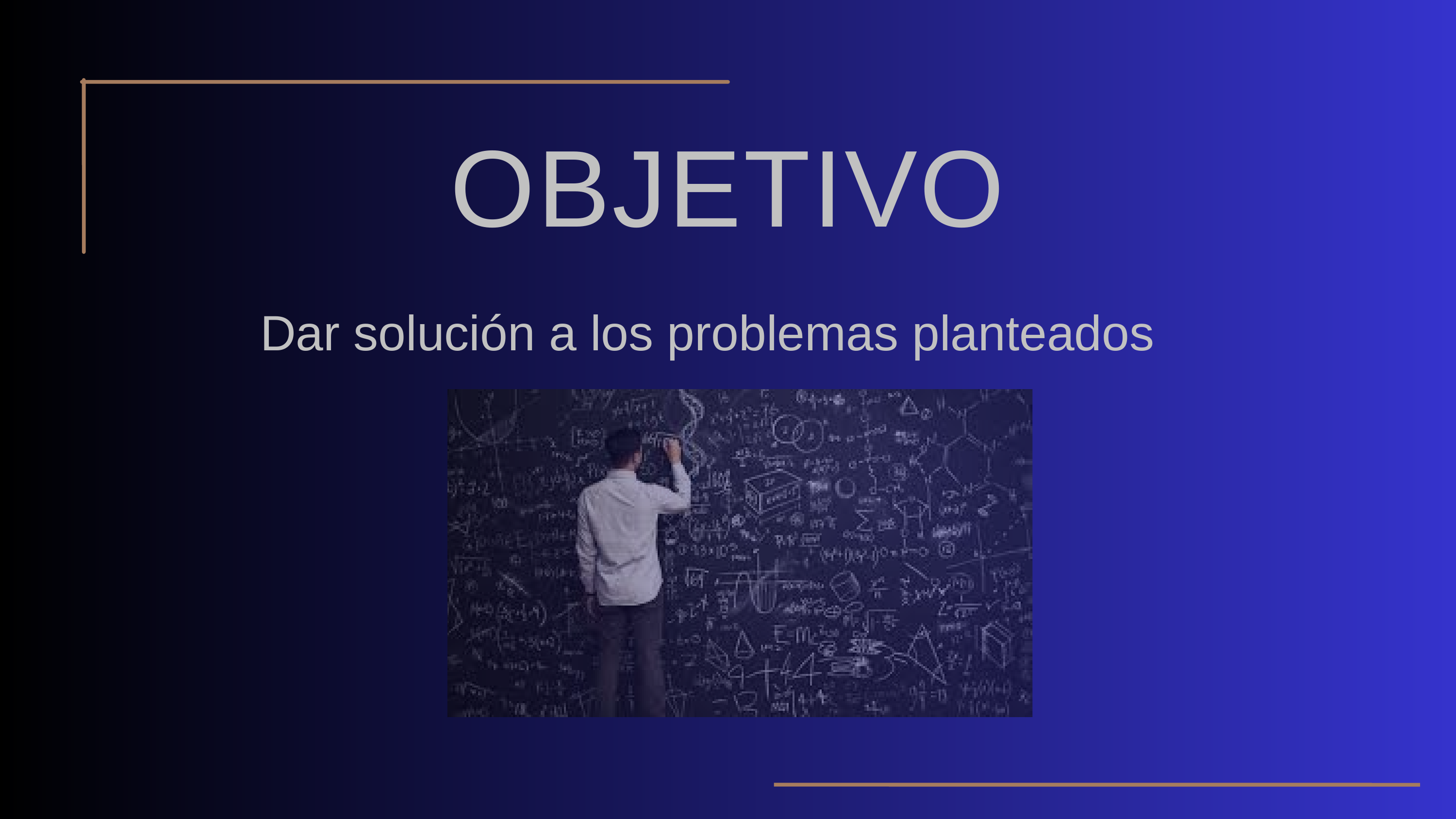

OBJETIVO

Dar solución a los problemas planteados